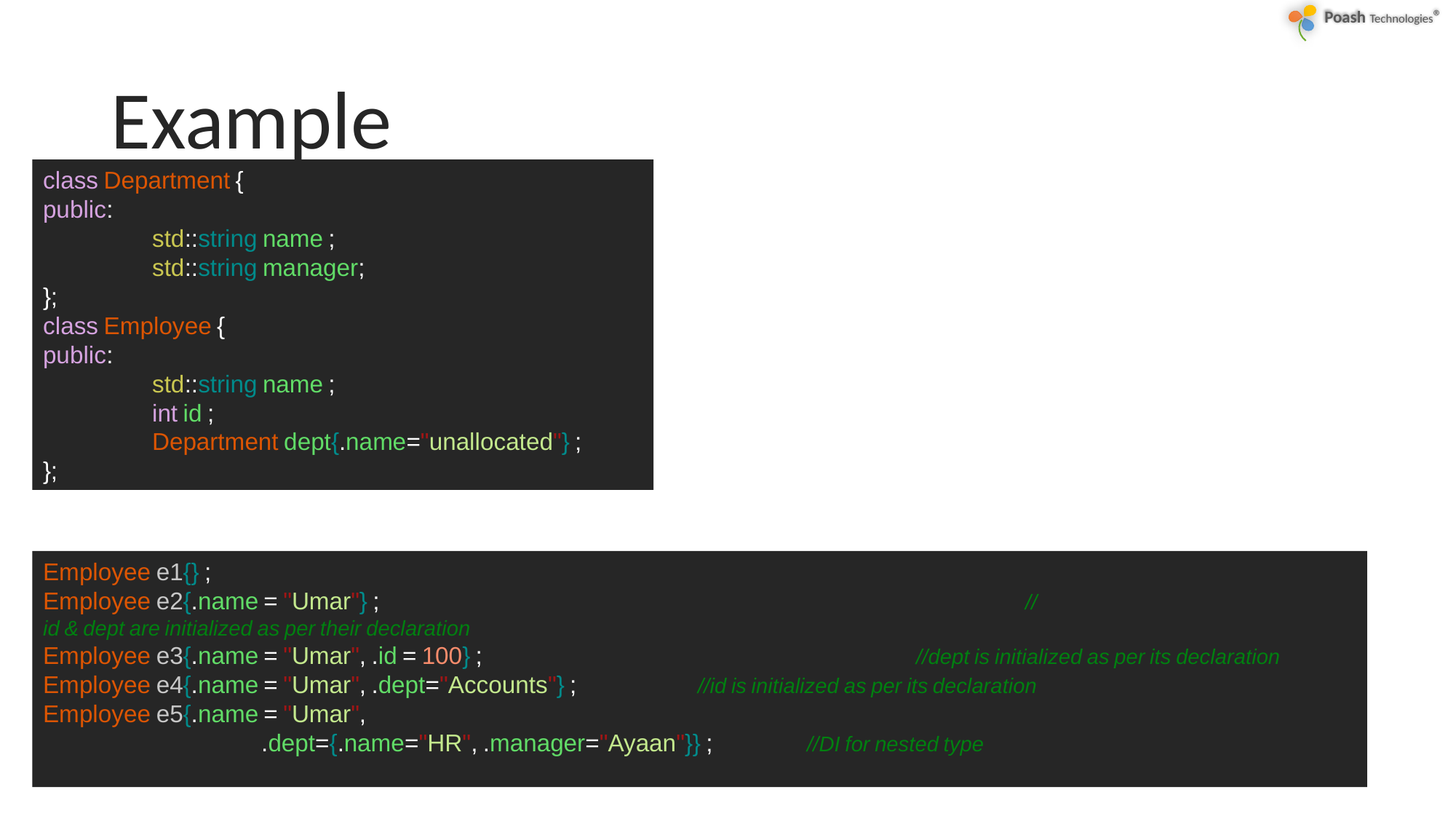

# Example
class Department {
public:
	std::string name ;
	std::string manager;
};
class Employee {
public:
	std::string name ;
	int id ;
	Department dept{.name="unallocated"} ;
};
Employee e1{} ;
Employee e2{.name = "Umar"} ;						//id & dept are initialized as per their declaration
Employee e3{.name = "Umar", .id = 100} ;				//dept is initialized as per its declaration
Employee e4{.name = "Umar", .dept="Accounts"} ;		//id is initialized as per its declaration
Employee e5{.name = "Umar",
		.dept={.name="HR", .manager="Ayaan"}} ;	//DI for nested type